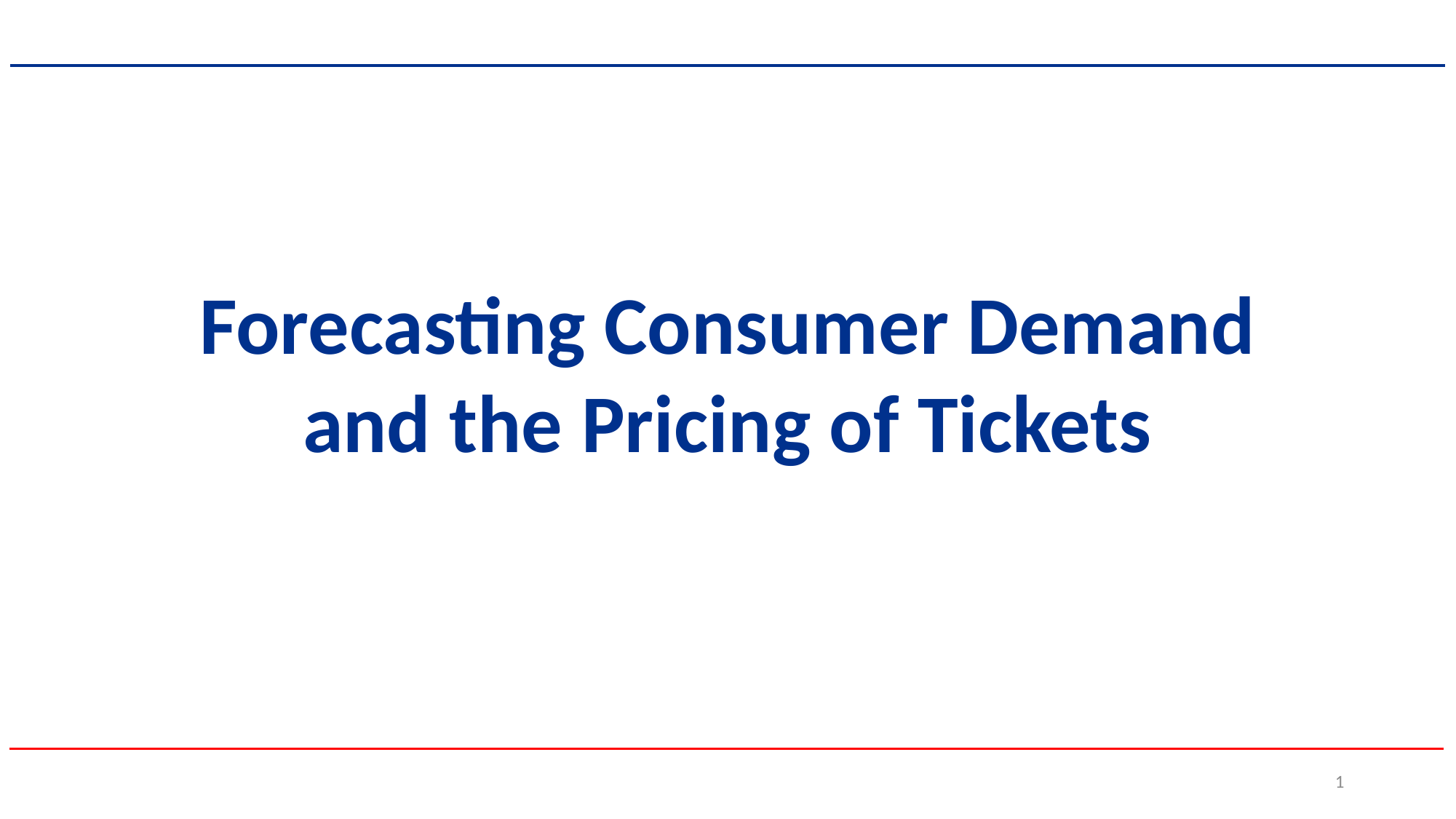

Forecasting Consumer Demand and the Pricing of Tickets
1